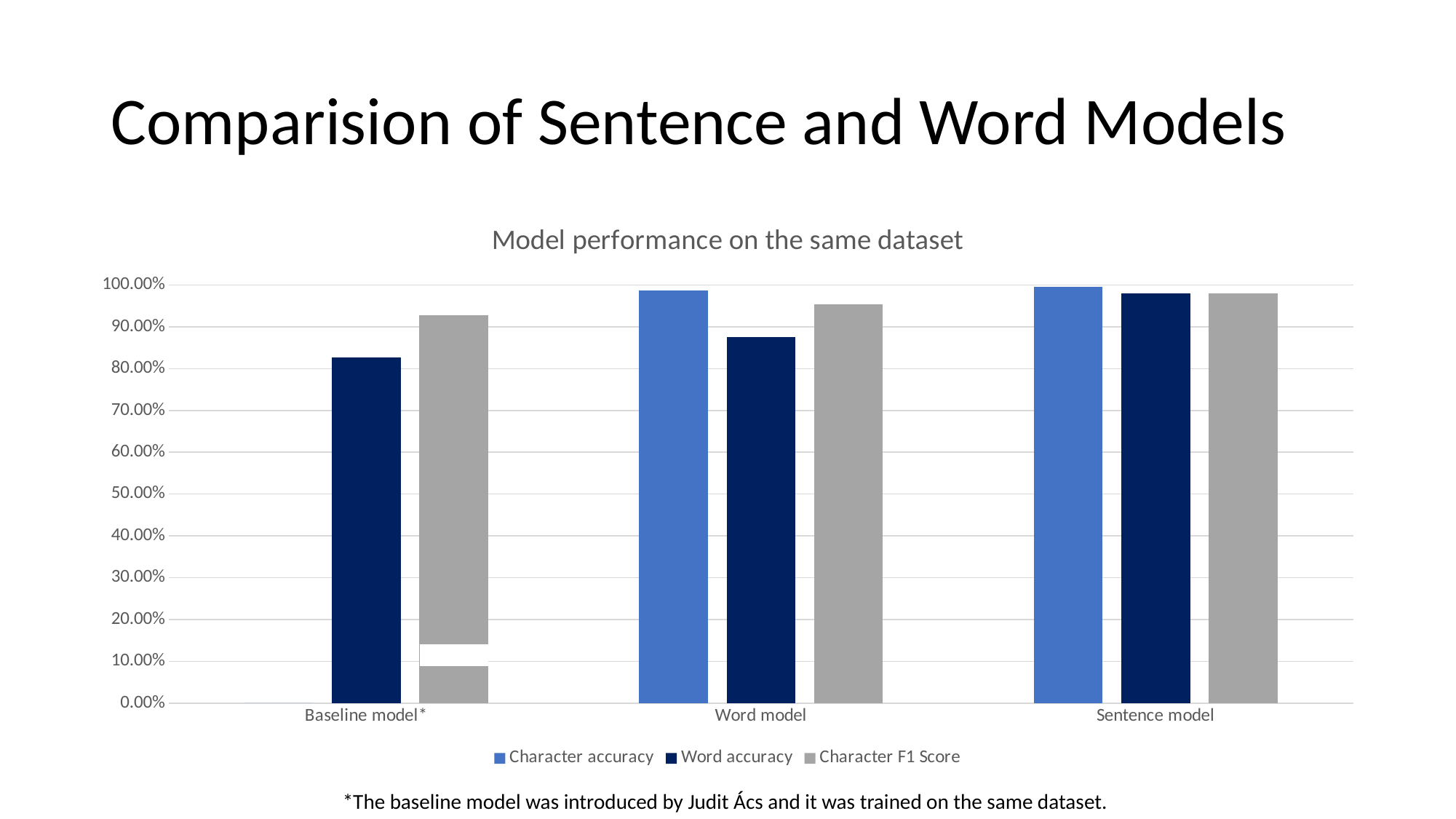

# Comparision of Sentence and Word Models

### Chart: Model performance on the same dataset

| Category | Character accuracy | Word accuracy | Character F1 Score |
|---|---|---|---|
| Baseline model* | 0.0 | 0.8273 | 0.927 |
| Word model | 0.9863 | 0.8748 | 0.954 |
| Sentence model | 0.9964 | 0.9792 | 0.98 |
*The baseline model was introduced by Judit Ács and it was trained on the same dataset.